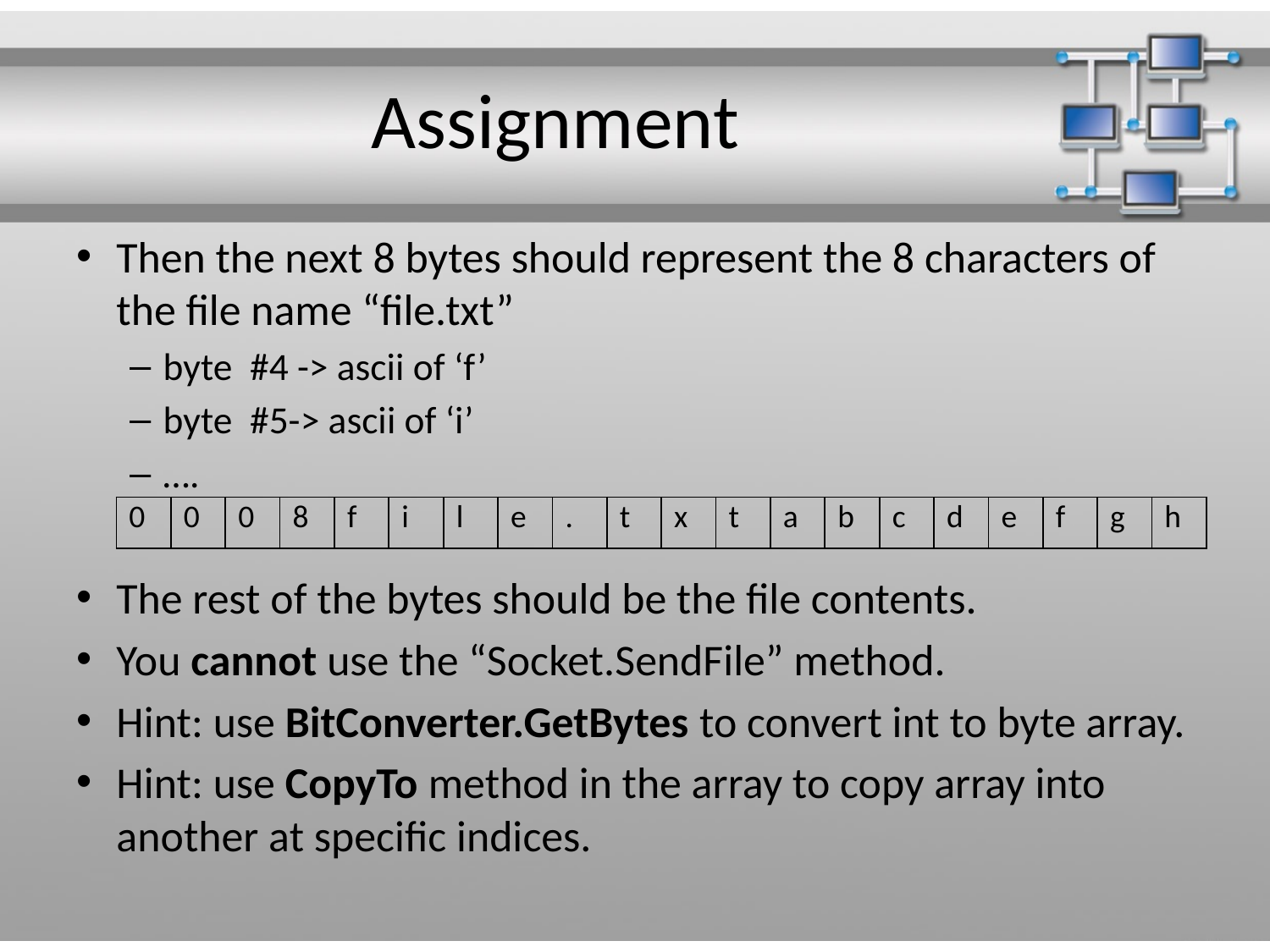

# Assignment
Then the next 8 bytes should represent the 8 characters of the file name “file.txt”
byte  #4 -> ascii of ‘f’
byte  #5-> ascii of ‘i’
….

The rest of the bytes should be the file contents.
You cannot use the “Socket.SendFile” method.
Hint: use BitConverter.GetBytes to convert int to byte array.
Hint: use CopyTo method in the array to copy array into another at specific indices.
| 0 | 0 | 0 | 8 | f | i | l | e | . | t | x | t | a | b | c | d | e | f | g | h |
| --- | --- | --- | --- | --- | --- | --- | --- | --- | --- | --- | --- | --- | --- | --- | --- | --- | --- | --- | --- |